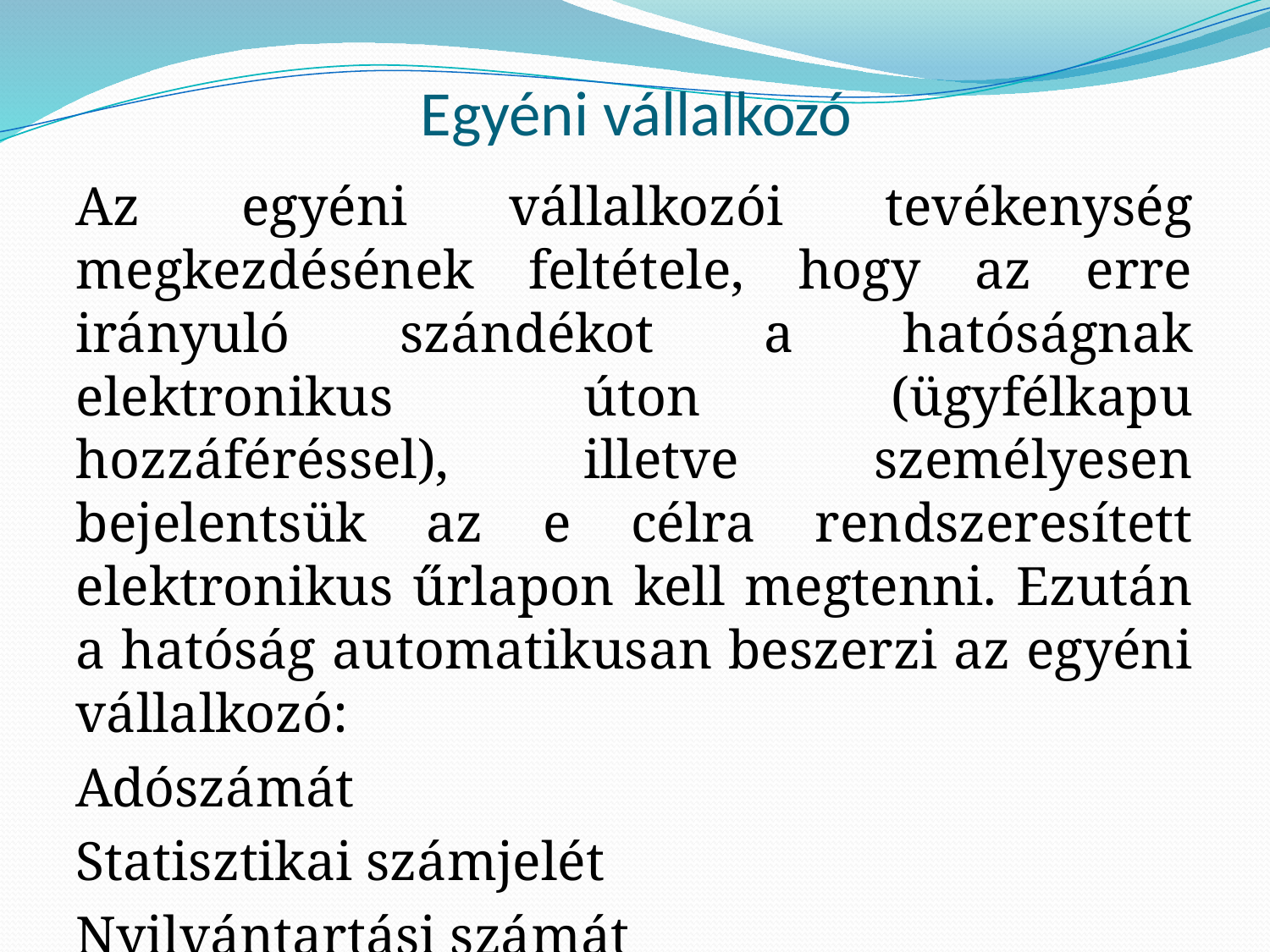

# Egyéni vállalkozó
Az egyéni vállalkozói tevékenység megkezdésének feltétele, hogy az erre irányuló szándékot a hatóságnak elektronikus úton (ügyfélkapu hozzáféréssel), illetve személyesen bejelentsük az e célra rendszeresített elektronikus űrlapon kell megtenni. Ezután a hatóság automatikusan beszerzi az egyéni vállalkozó:
Adószámát
Statisztikai számjelét
Nyilvántartási számát